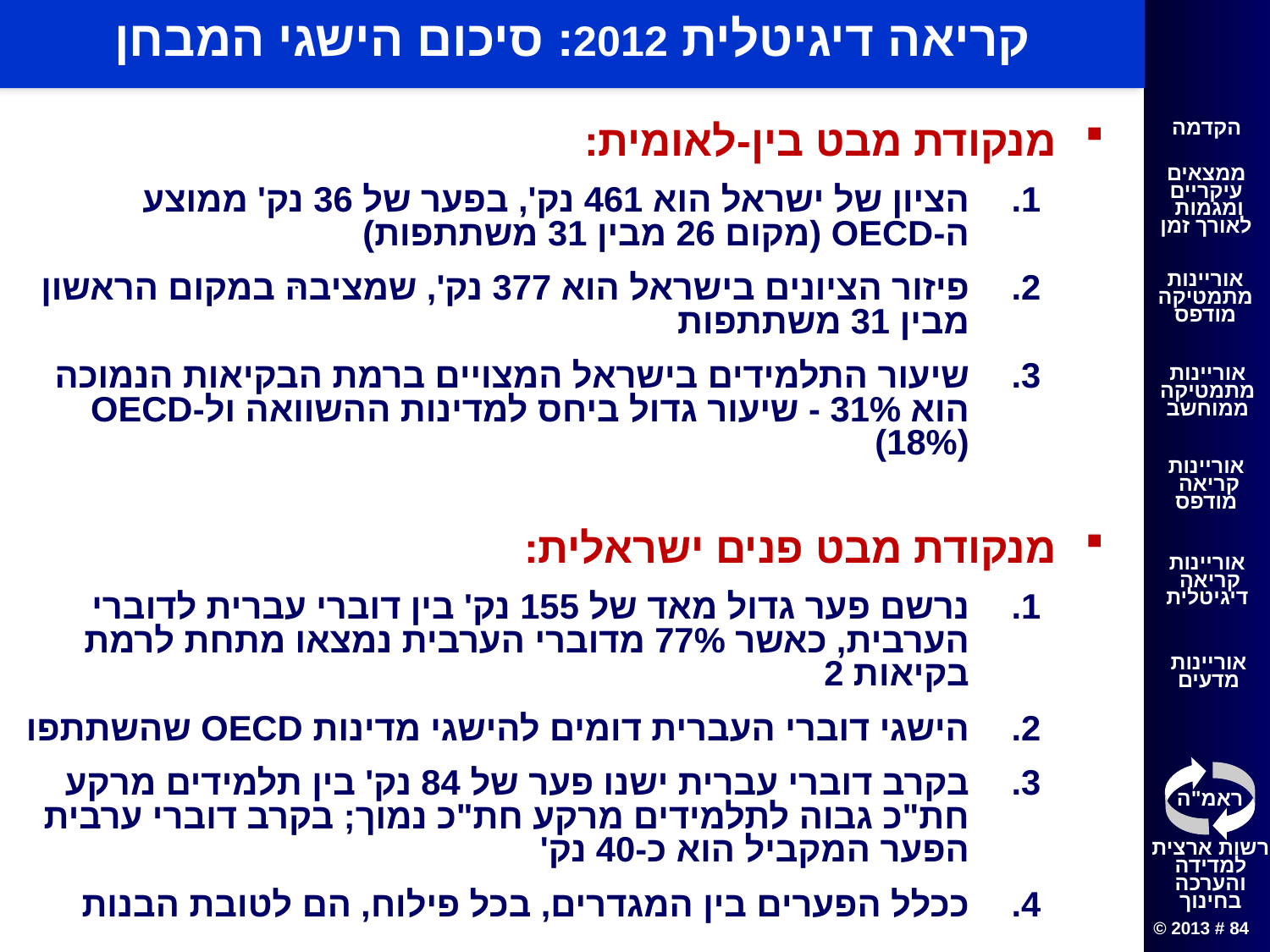

# קריאה דיגיטלית 2012: סיכום הישגי המבחן

מנקודת מבט בין-לאומית:
הציון של ישראל הוא 461 נק', בפער של 36 נק' ממוצע ה-OECD (מקום 26 מבין 31 משתתפות)
פיזור הציונים בישראל הוא 377 נק', שמציבהּ במקום הראשון מבין 31 משתתפות
שיעור התלמידים בישראל המצויים ברמת הבקיאות הנמוכה הוא 31% - שיעור גדול ביחס למדינות ההשוואה ול-OECD (18%)

מנקודת מבט פנים ישראלית:
נרשם פער גדול מאד של 155 נק' בין דוברי עברית לדוברי הערבית, כאשר 77% מדוברי הערבית נמצאו מתחת לרמת בקיאות 2
הישגי דוברי העברית דומים להישגי מדינות OECD שהשתתפו
בקרב דוברי עברית ישנו פער של 84 נק' בין תלמידים מרקע חת"כ גבוה לתלמידים מרקע חת"כ נמוך; בקרב דוברי ערבית הפער המקביל הוא כ-40 נק'
ככלל הפערים בין המגדרים, בכל פילוח, הם לטובת הבנות